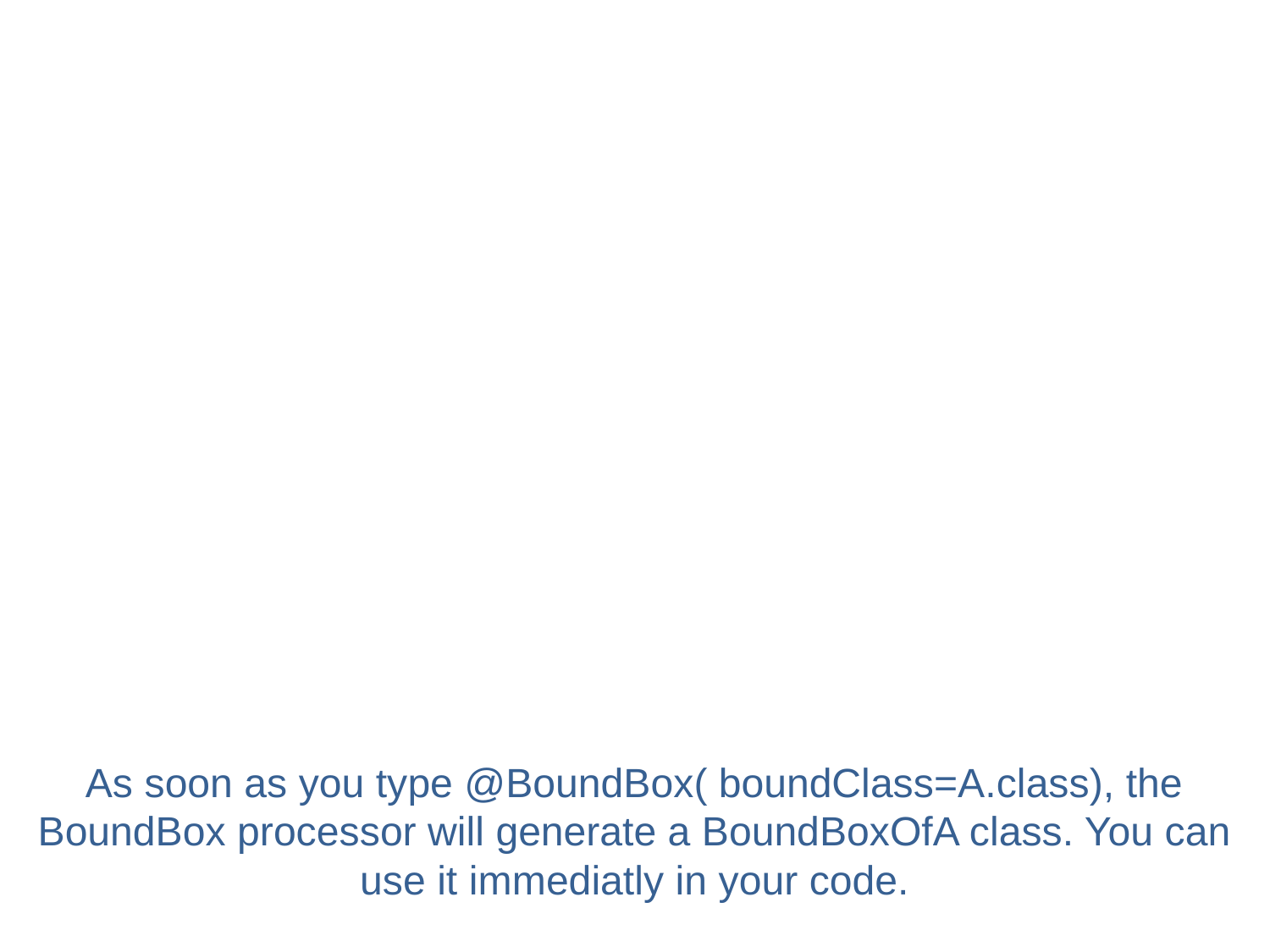

As soon as you type @BoundBox( boundClass=A.class), the BoundBox processor will generate a BoundBoxOfA class. You can use it immediatly in your code.